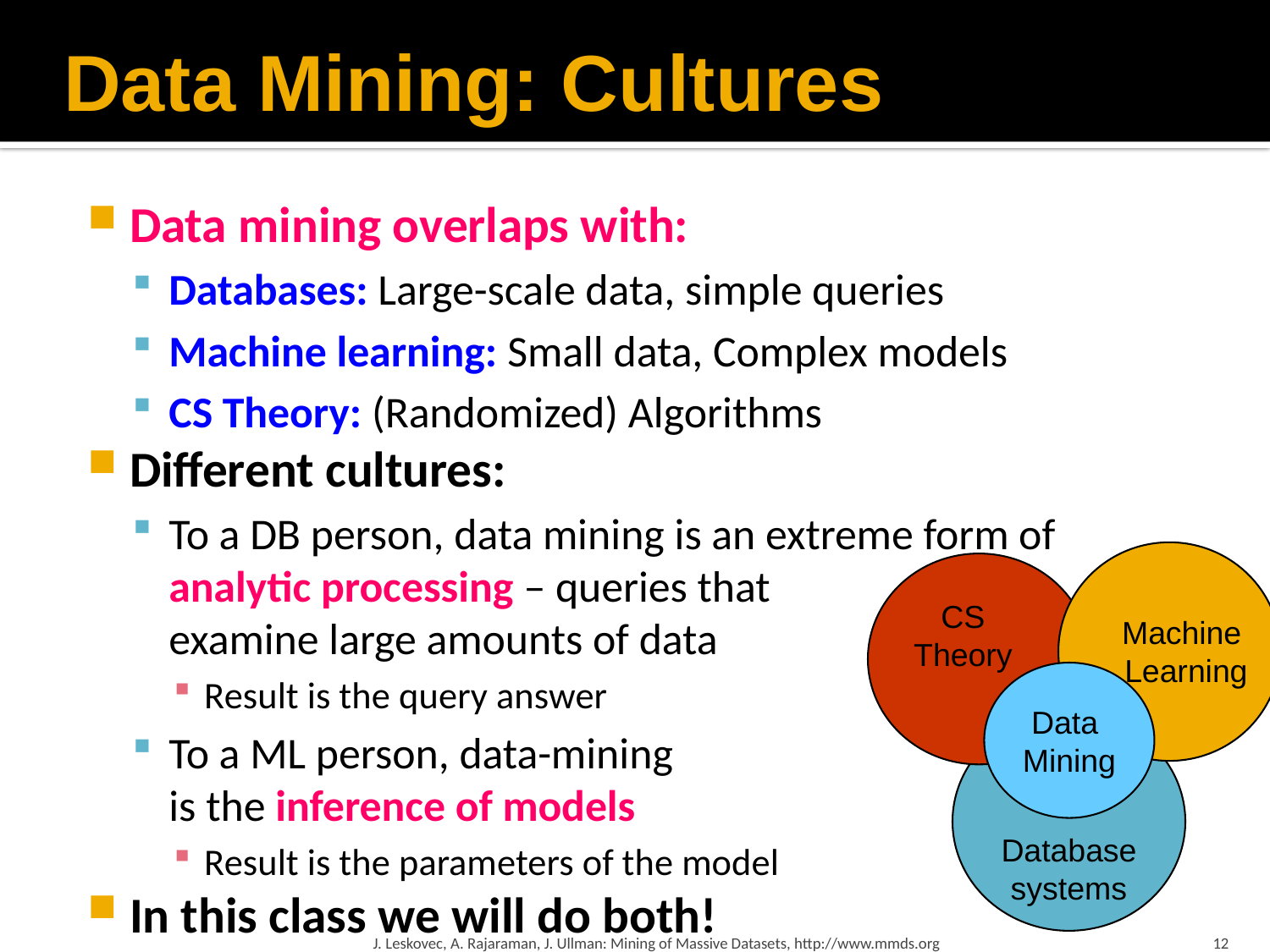

# Data Mining: Cultures
Data mining overlaps with:
Databases: Large-scale data, simple queries
Machine learning: Small data, Complex models
CS Theory: (Randomized) Algorithms
Different cultures:
To a DB person, data mining is an extreme form of analytic processing – queries that
examine large amounts of data
Result is the query answer
To a ML person, data-mining
is the inference of models
Result is the parameters of the model
In this class we will do both!

CS
Theory
Machine
Learning
Data
Mining

Database systems
J. Leskovec, A. Rajaraman, J. Ullman: Mining of Massive Datasets, http://www.mmds.org
12